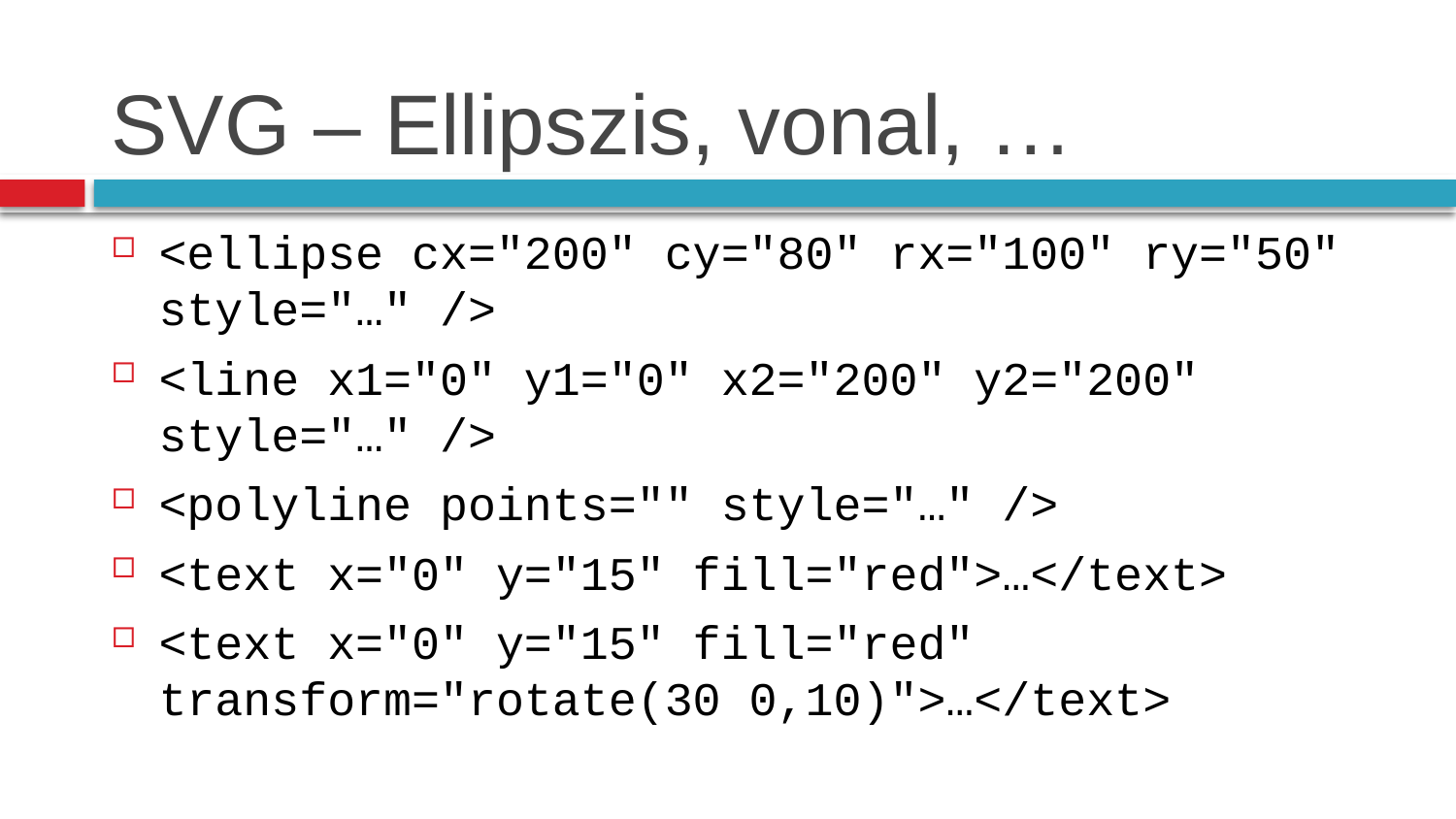

# SVG – Ellipszis, vonal, …
<ellipse cx="200" cy="80" rx="100" ry="50" style="…" />
<line x1="0" y1="0" x2="200" y2="200" style="…" />
<polyline points="" style="…" />
<text x="0" y="15" fill="red">…</text>
<text x="0" y="15" fill="red" transform="rotate(30 0,10)">…</text>